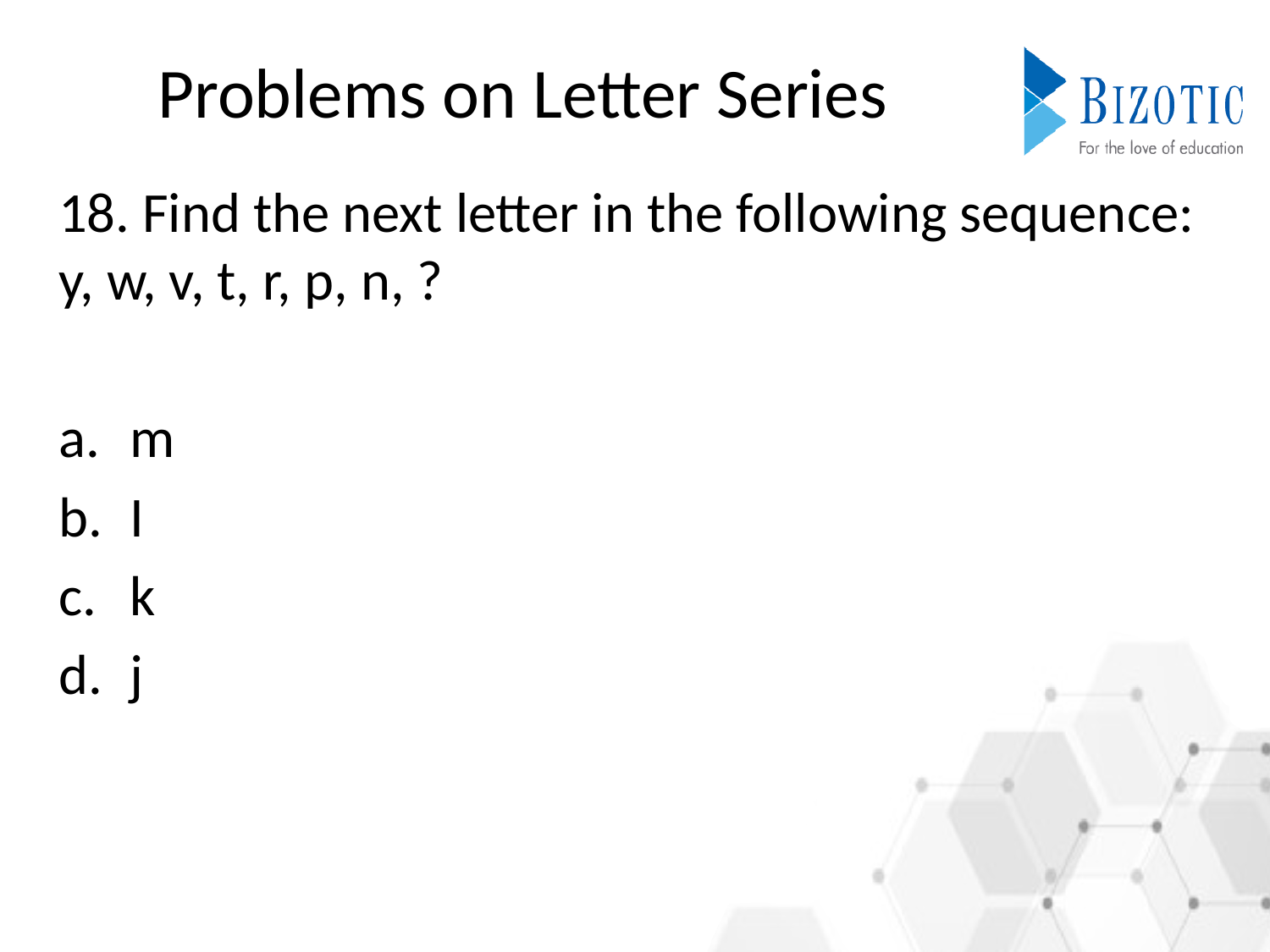

# Problems on Letter Series
18. Find the next letter in the following sequence: y, w, v, t, r, p, n, ?

m
I
k
j